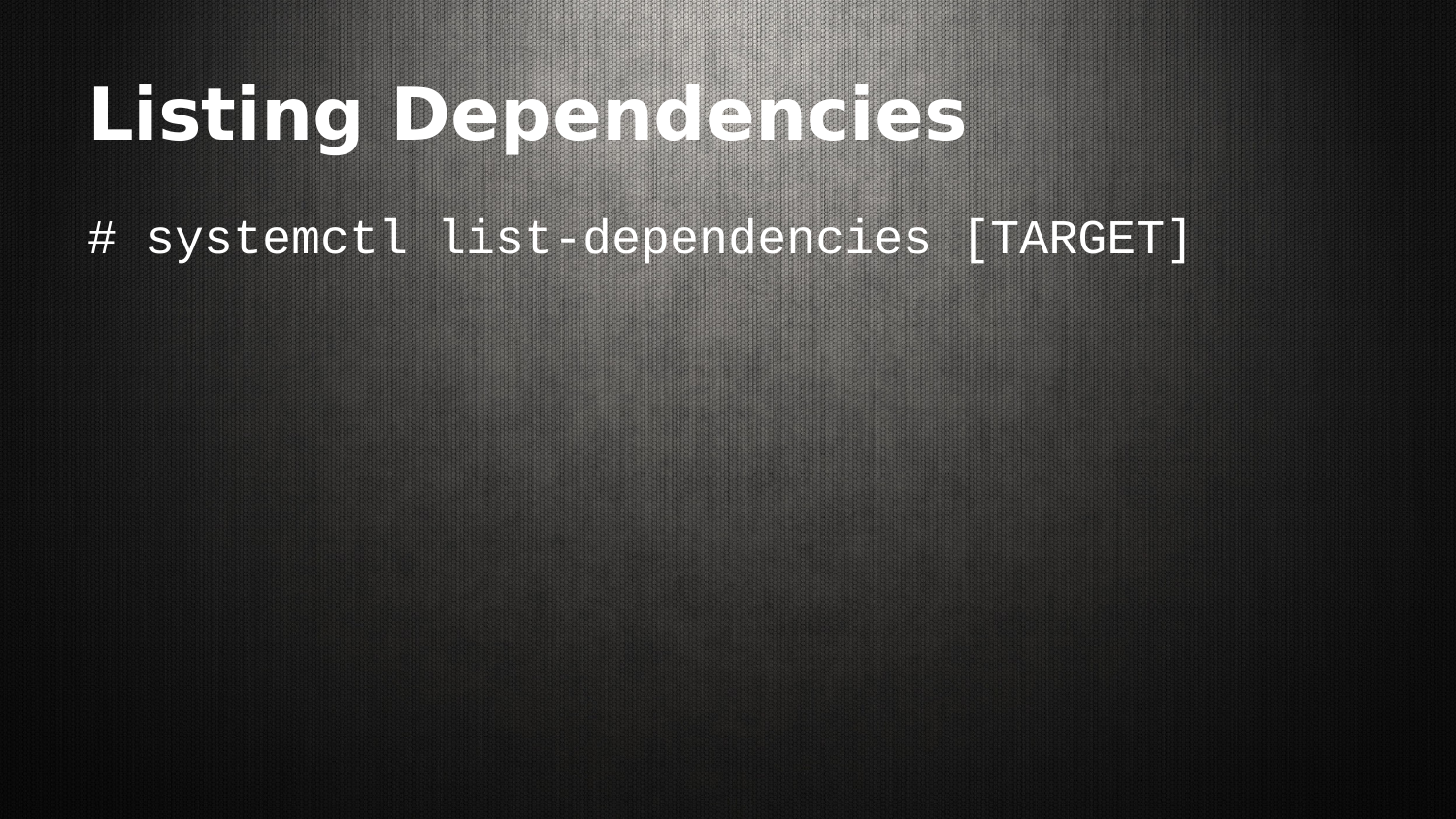

# Listing Dependencies
# systemctl list-dependencies [TARGET]